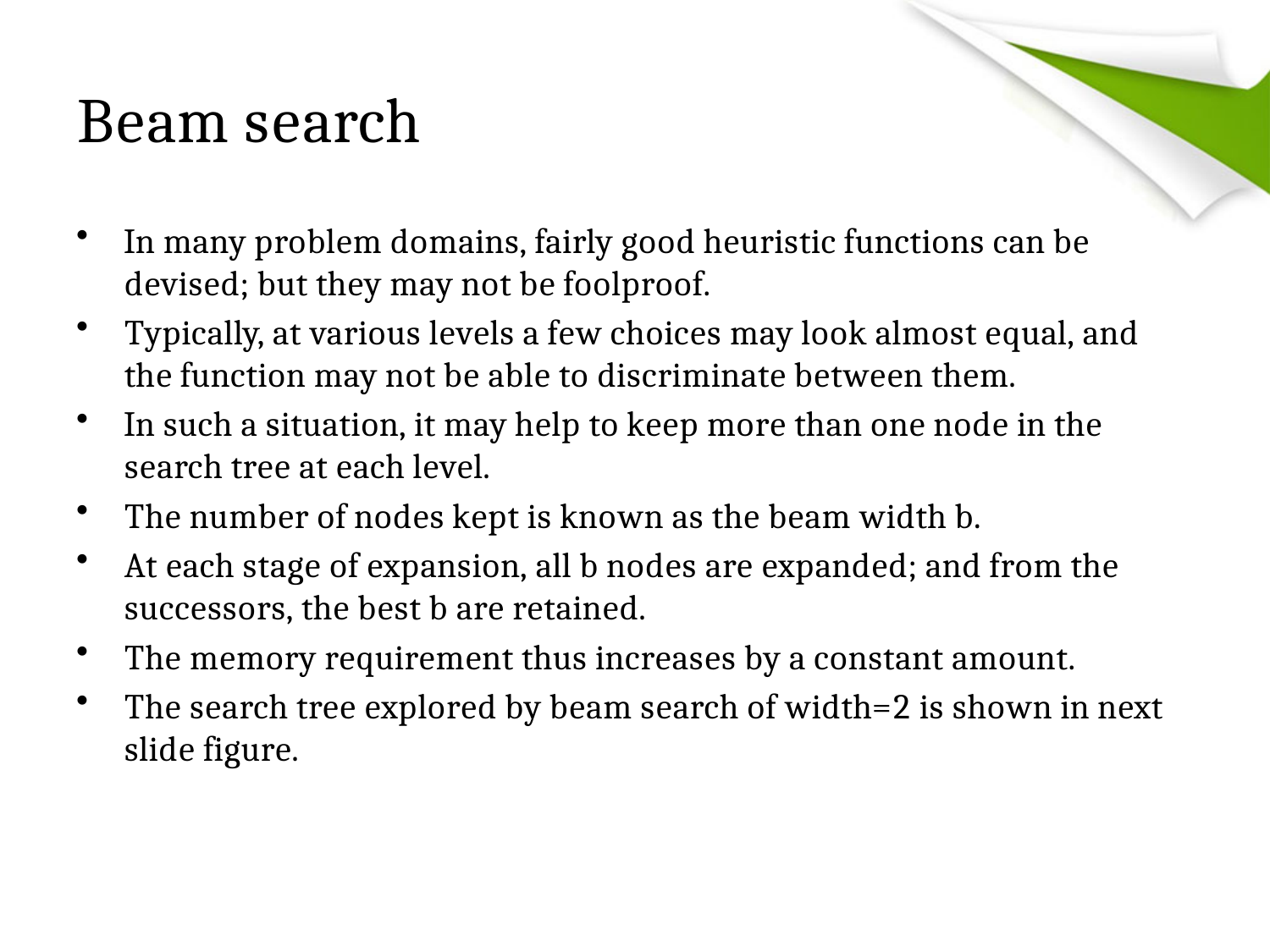

# Beam search
In many problem domains, fairly good heuristic functions can be devised; but they may not be foolproof.
Typically, at various levels a few choices may look almost equal, and the function may not be able to discriminate between them.
In such a situation, it may help to keep more than one node in the search tree at each level.
The number of nodes kept is known as the beam width b.
At each stage of expansion, all b nodes are expanded; and from the successors, the best b are retained.
The memory requirement thus increases by a constant amount.
The search tree explored by beam search of width=2 is shown in next slide figure.